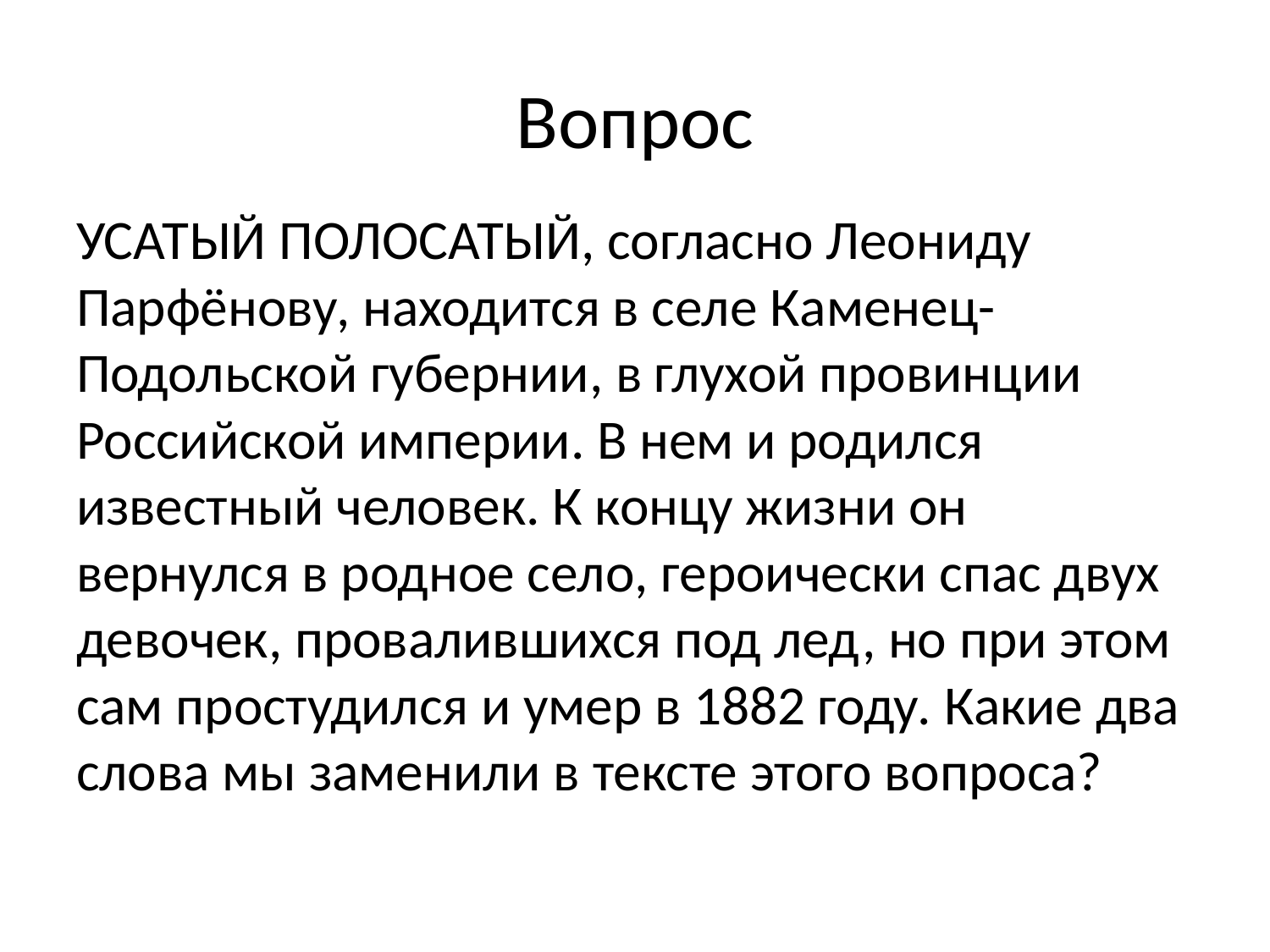

# Вопрос
УСАТЫЙ ПОЛОСАТЫЙ, согласно Леониду Парфёнову, находится в селе Каменец-Подольской губернии, в глухой провинции Российской империи. В нем и родился известный человек. К концу жизни он вернулся в родное село, героически спас двух девочек, провалившихся под лед, но при этом сам простудился и умер в 1882 году. Какие два слова мы заменили в тексте этого вопроса?